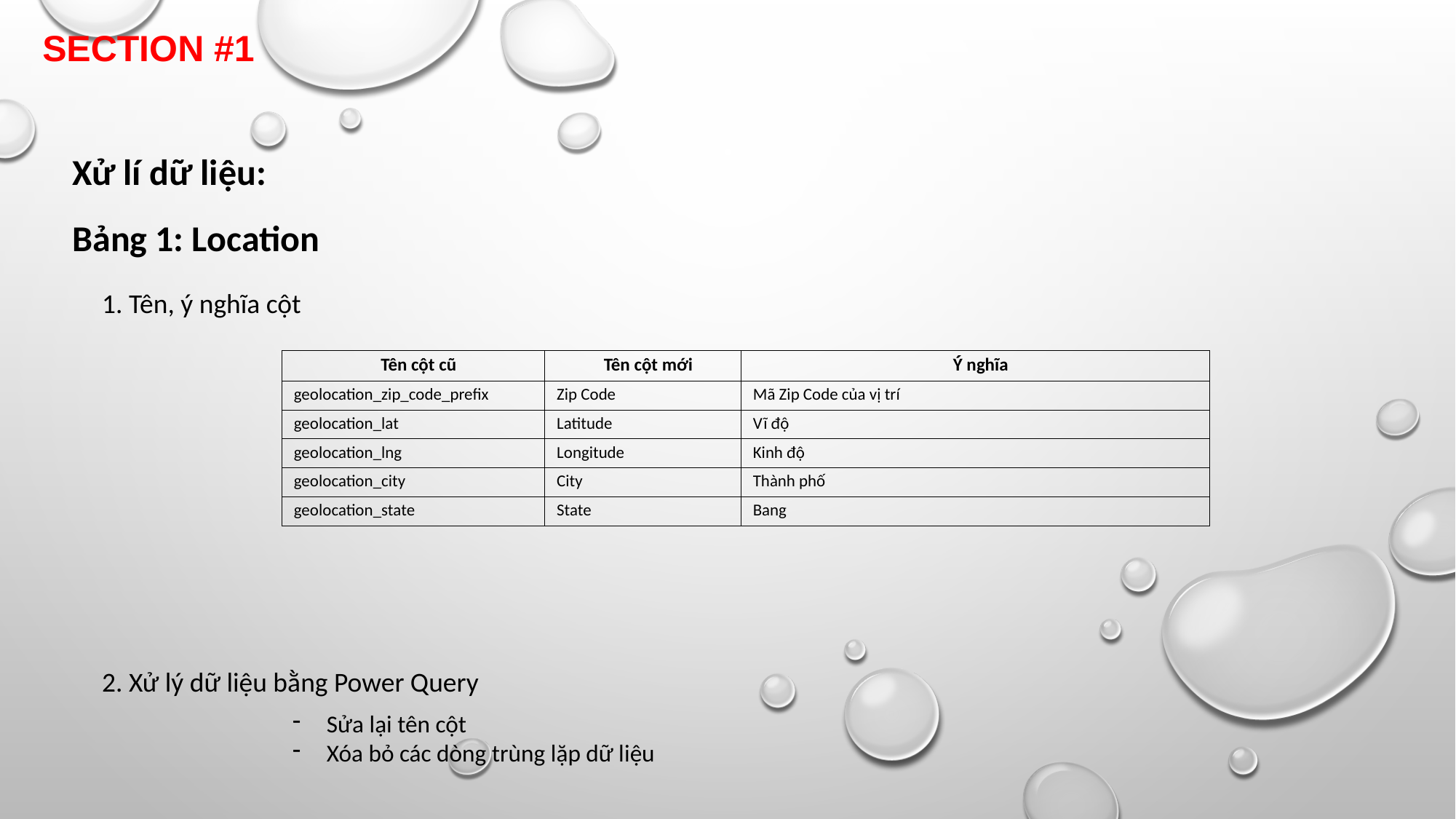

SECTION #1
Xử lí dữ liệu:
Bảng 1: Location
1. Tên, ý nghĩa cột
| Tên cột cũ | Tên cột mới | Ý nghĩa |
| --- | --- | --- |
| geolocation\_zip\_code\_prefix | Zip Code | Mã Zip Code của vị trí |
| geolocation\_lat | Latitude | Vĩ độ |
| geolocation\_lng | Longitude | Kinh độ |
| geolocation\_city | City | Thành phố |
| geolocation\_state | State | Bang |
2. Xử lý dữ liệu bằng Power Query
Sửa lại tên cột
Xóa bỏ các dòng trùng lặp dữ liệu